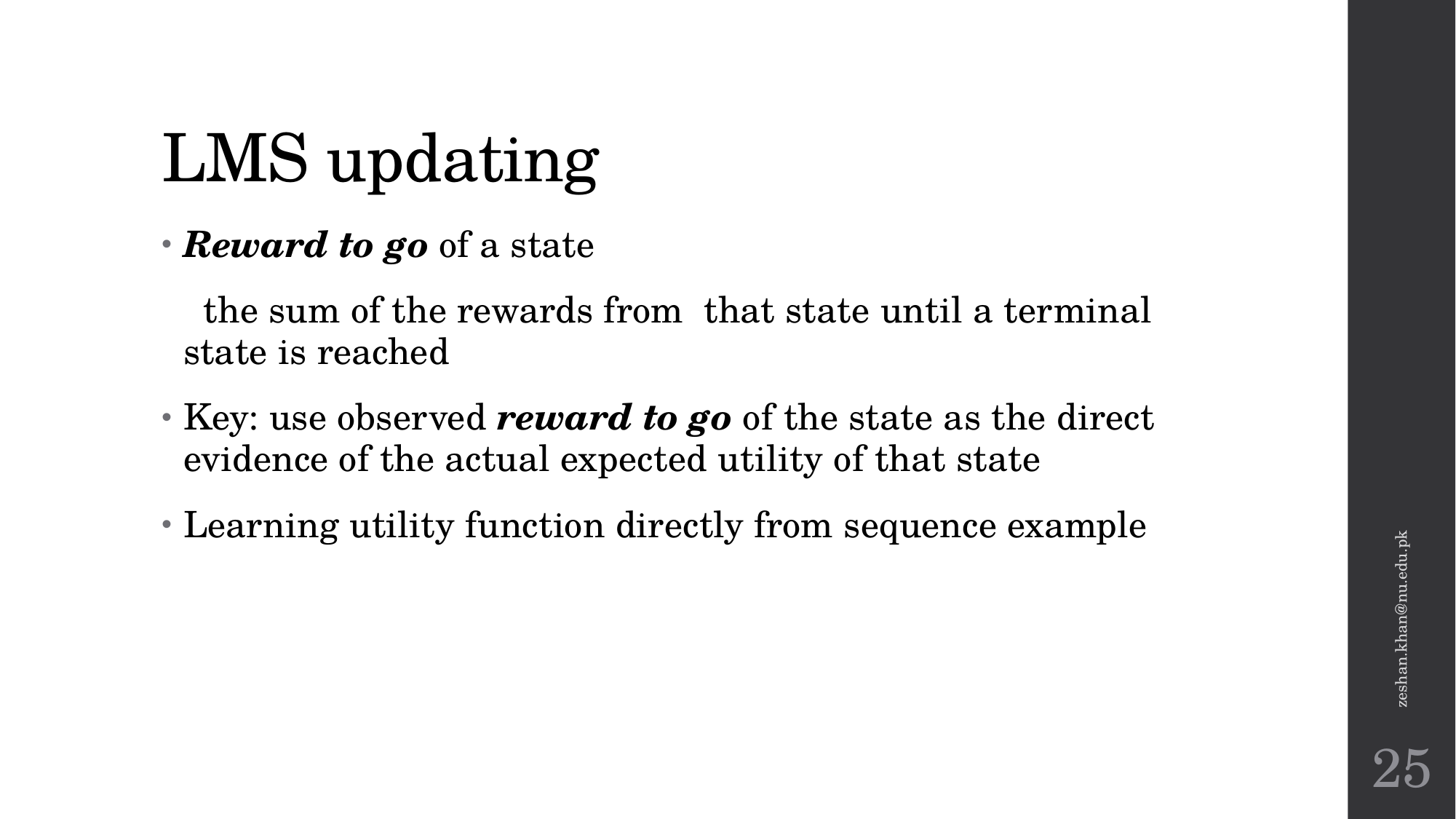

# LMS updating
Reward to go of a state
    the sum of the rewards from  that state until a terminal state is reached
Key: use observed reward to go of the state as the direct evidence of the actual expected utility of that state
Learning utility function directly from sequence example
zeshan.khan@nu.edu.pk
25